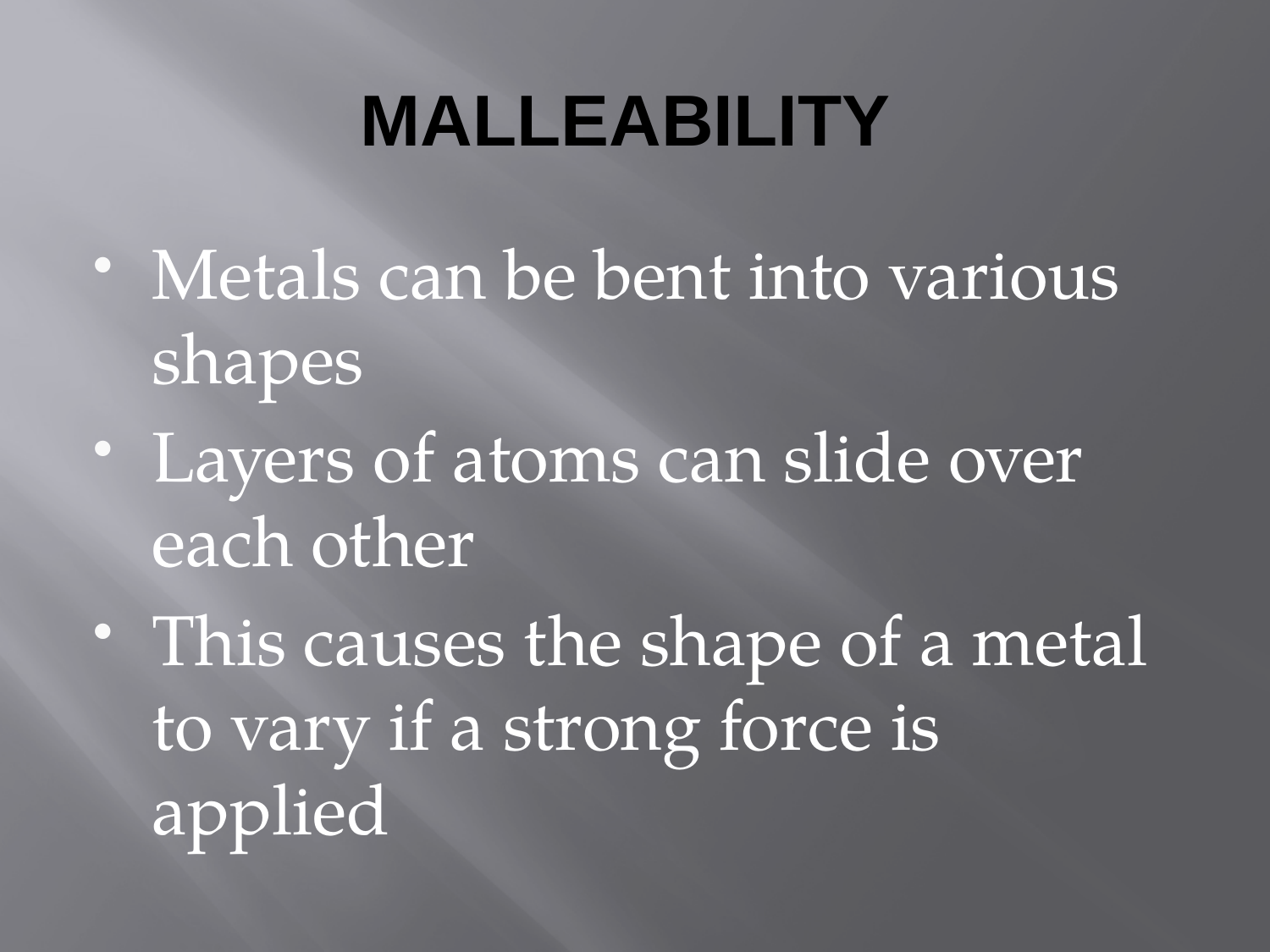

# MALLEABILITY
Metals can be bent into various shapes
Layers of atoms can slide over each other
This causes the shape of a metal to vary if a strong force is applied